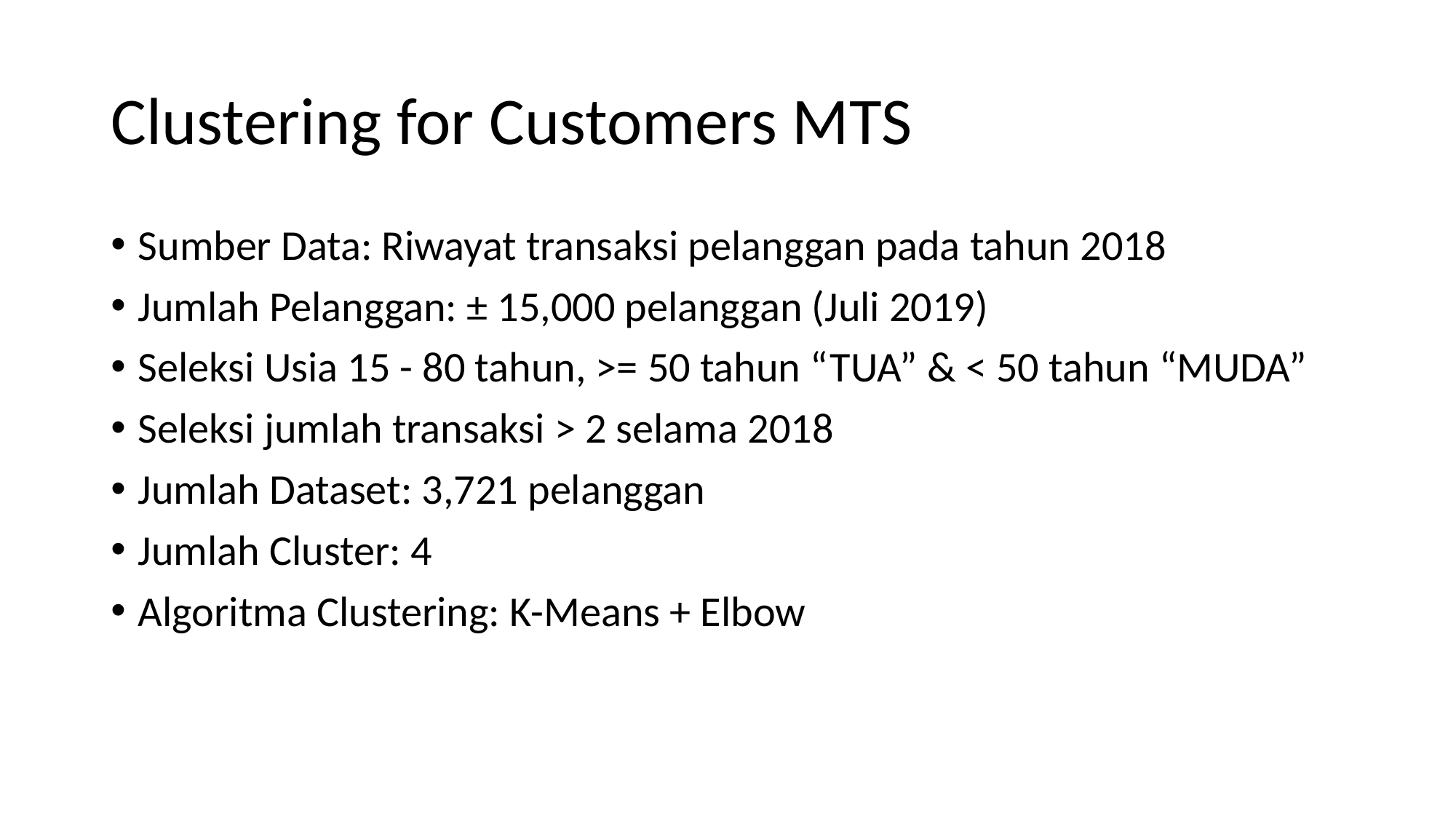

# Clustering for Customers MTS
Sumber Data: Riwayat transaksi pelanggan pada tahun 2018
Jumlah Pelanggan: ± 15,000 pelanggan (Juli 2019)
Seleksi Usia 15 - 80 tahun, >= 50 tahun “TUA” & < 50 tahun “MUDA”
Seleksi jumlah transaksi > 2 selama 2018
Jumlah Dataset: 3,721 pelanggan
Jumlah Cluster: 4
Algoritma Clustering: K-Means + Elbow